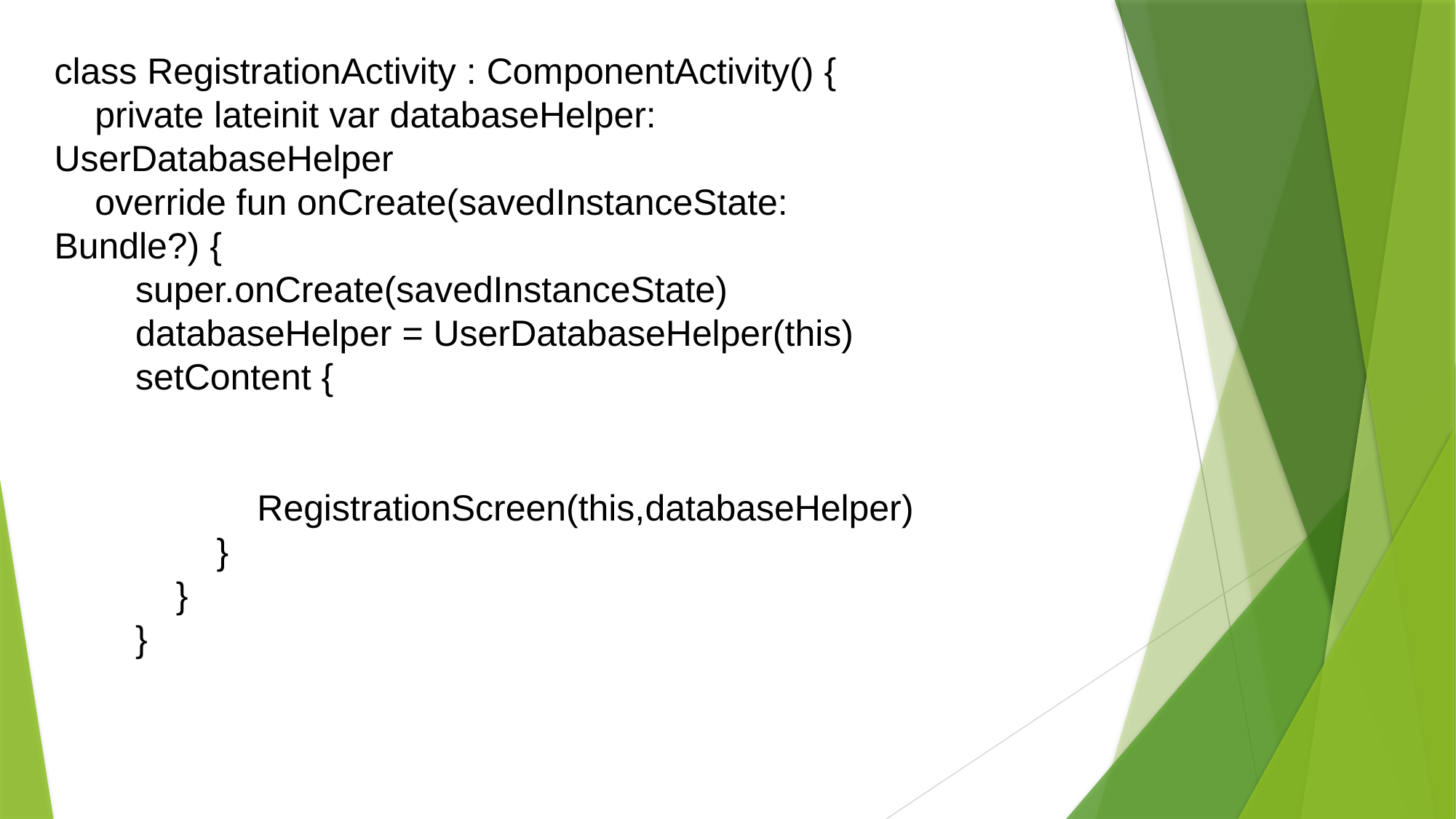

class RegistrationActivity : ComponentActivity() {
    private lateinit var databaseHelper: UserDatabaseHelper
    override fun onCreate(savedInstanceState: Bundle?) {
        super.onCreate(savedInstanceState)
        databaseHelper = UserDatabaseHelper(this)
        setContent {
                    RegistrationScreen(this,databaseHelper)
                }
            }
        }